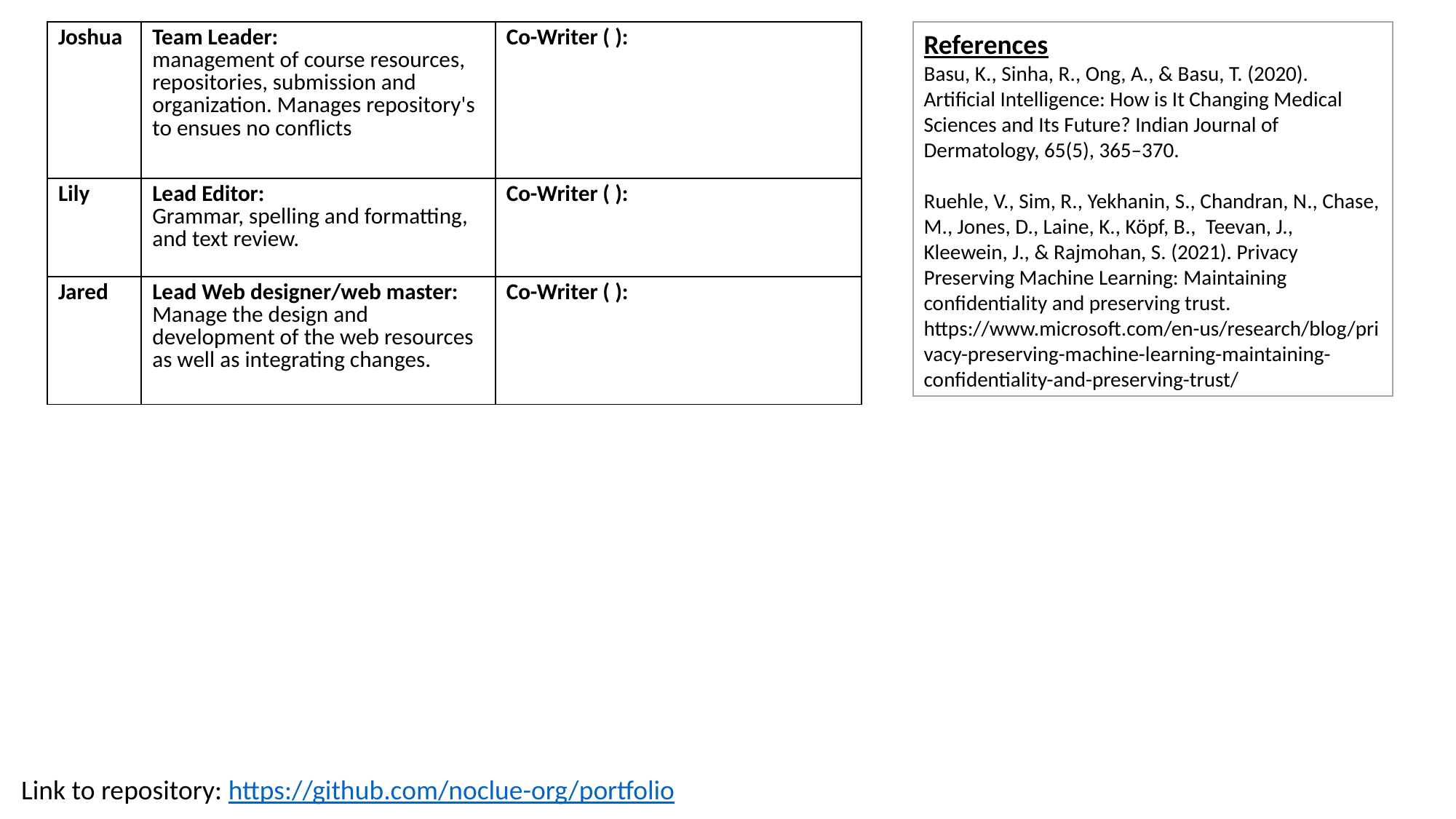

| Joshua | Team Leader: management of course resources, repositories, submission and organization. Manages repository's to ensues no conflicts | Co-Writer ( ): |
| --- | --- | --- |
| Lily | Lead Editor: Grammar, spelling and formatting, and text review. | Co-Writer ( ): |
| Jared | Lead Web designer/web master: Manage the design and development of the web resources as well as integrating changes. | Co-Writer ( ): |
References
Basu, K., Sinha, R., Ong, A., & Basu, T. (2020). Artificial Intelligence: How is It Changing Medical Sciences and Its Future? Indian Journal of Dermatology, 65(5), 365–370.

Ruehle, V., Sim, R., Yekhanin, S., Chandran, N., Chase, M., Jones, D., Laine, K., Köpf, B.,  Teevan, J.,  Kleewein, J., & Rajmohan, S. (2021). Privacy Preserving Machine Learning: Maintaining confidentiality and preserving trust. https://www.microsoft.com/en-us/research/blog/privacy-preserving-machine-learning-maintaining-confidentiality-and-preserving-trust/
Link to repository: https://github.com/noclue-org/portfolio